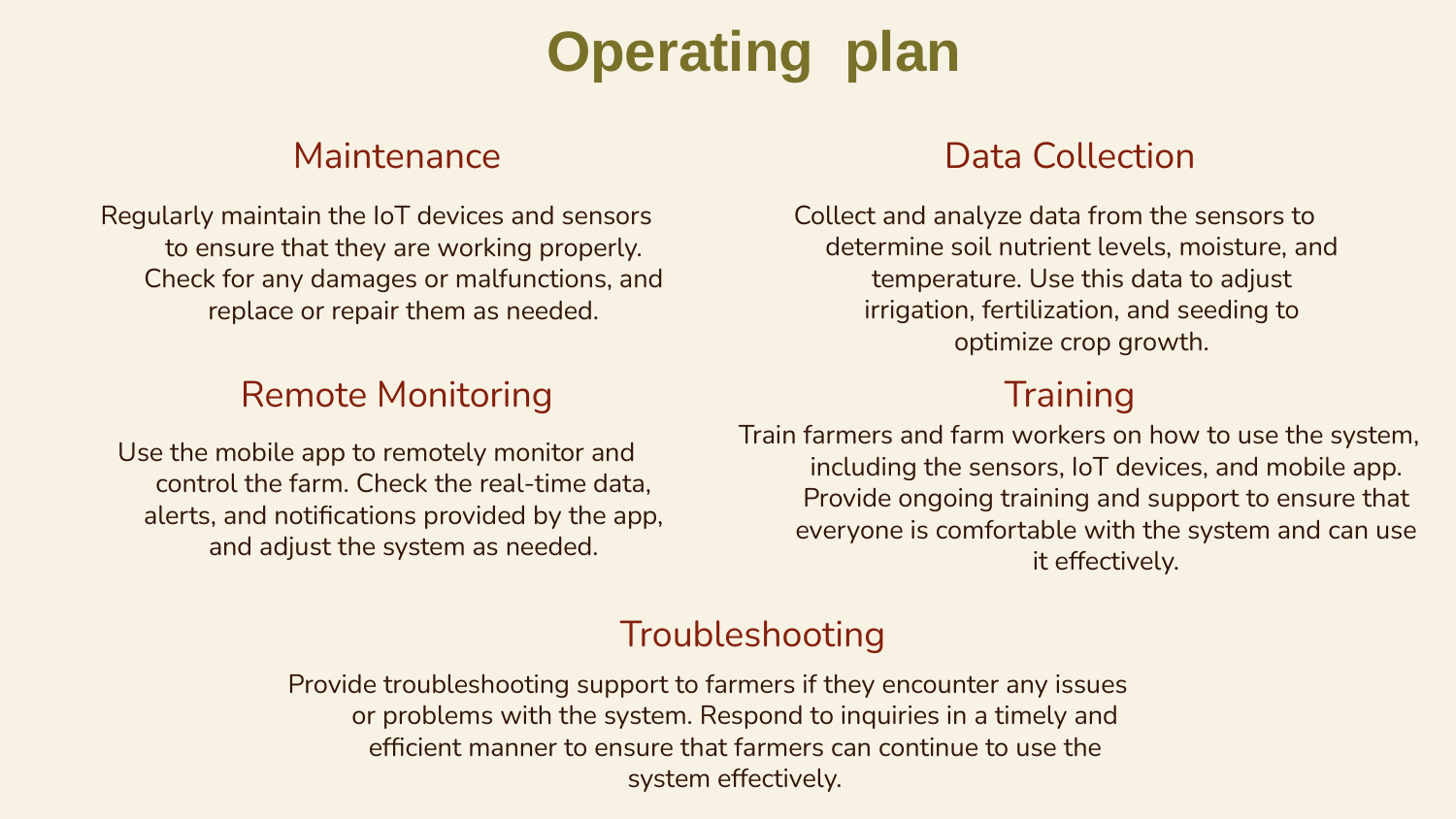

# Operating  plan
Maintenance
Data Collection
Collect and analyze data from the sensors to determine soil nutrient levels, moisture, and temperature. Use this data to adjust irrigation, fertilization, and seeding to optimize crop growth.
Regularly maintain the IoT devices and sensors to ensure that they are working properly. Check for any damages or malfunctions, and replace or repair them as needed.
Remote Monitoring
Training
Train farmers and farm workers on how to use the system, including the sensors, IoT devices, and mobile app. Provide ongoing training and support to ensure that everyone is comfortable with the system and can use it effectively.
Use the mobile app to remotely monitor and control the farm. Check the real-time data, alerts, and notifications provided by the app, and adjust the system as needed.
Troubleshooting
Provide troubleshooting support to farmers if they encounter any issues or problems with the system. Respond to inquiries in a timely and efficient manner to ensure that farmers can continue to use the system effectively.